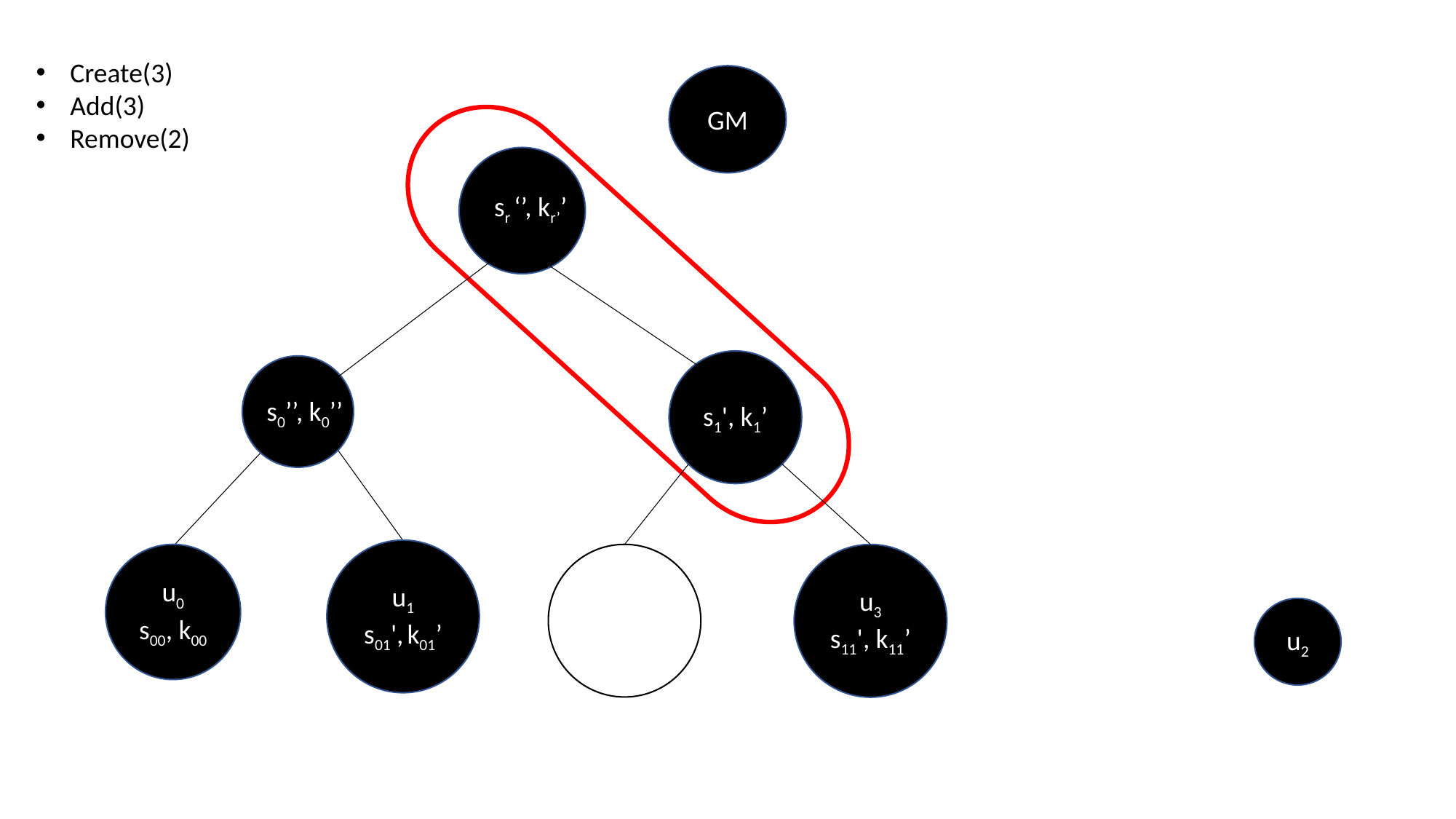

Create(3)
Add(3)
Remove(2)
GM

sr ‘’, kr’’

s1', k1’

s0’’, k0’’
u1
s01', k01’
u3
s11', k11’
u0
s00, k00

u2
s10’’, k10’’
u2